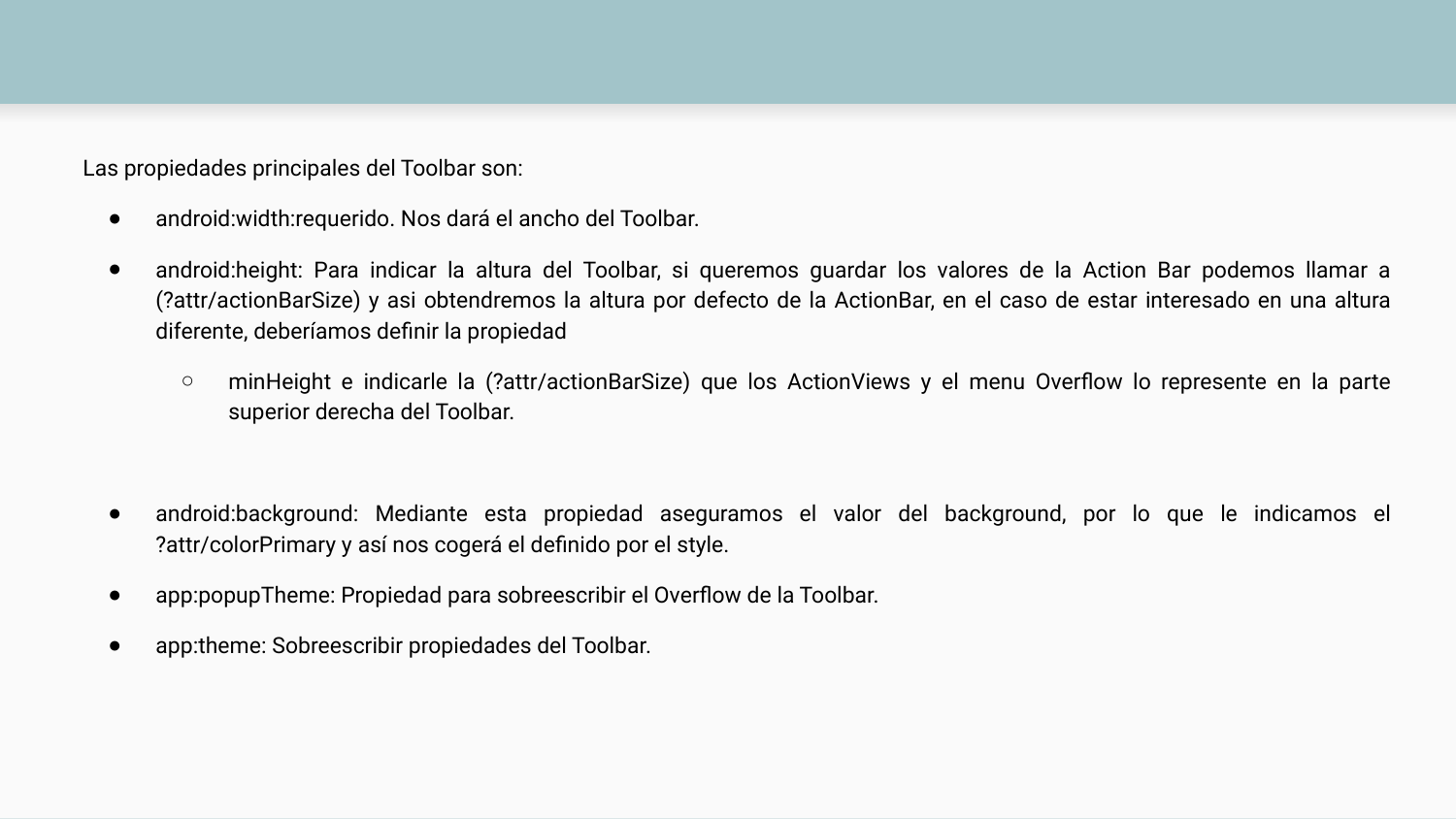

#
Las propiedades principales del Toolbar son:
android:width:requerido. Nos dará el ancho del Toolbar.
android:height: Para indicar la altura del Toolbar, si queremos guardar los valores de la Action Bar podemos llamar a (?attr/actionBarSize) y asi obtendremos la altura por defecto de la ActionBar, en el caso de estar interesado en una altura diferente, deberíamos definir la propiedad
minHeight e indicarle la (?attr/actionBarSize) que los ActionViews y el menu Overflow lo represente en la parte superior derecha del Toolbar.

android:background: Mediante esta propiedad aseguramos el valor del background, por lo que le indicamos el ?attr/colorPrimary y así nos cogerá el definido por el style.
app:popupTheme: Propiedad para sobreescribir el Overflow de la Toolbar.
app:theme: Sobreescribir propiedades del Toolbar.